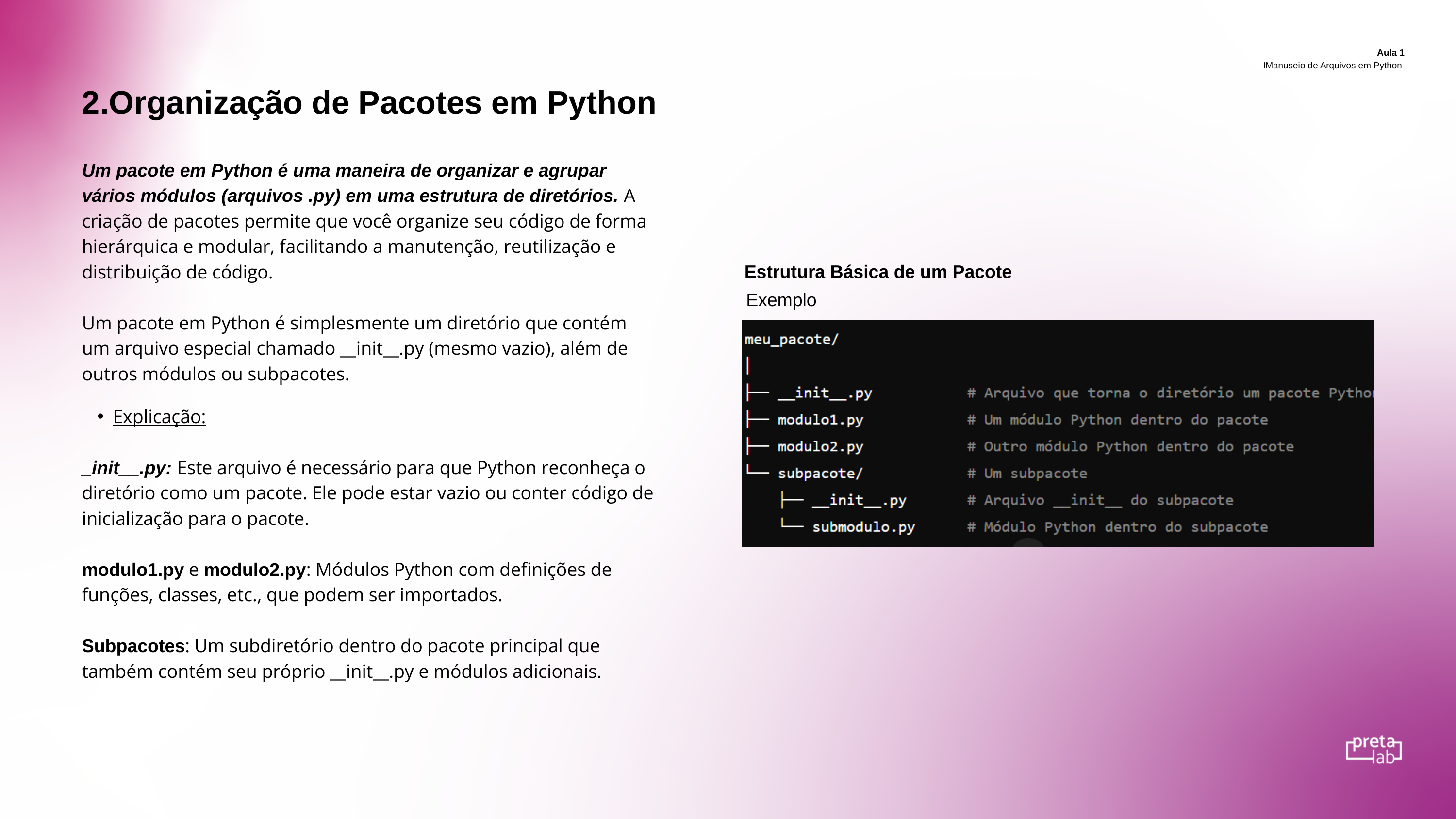

Aula 1
IManuseio de Arquivos em Python

2.Organização de Pacotes em Python
Um pacote em Python é uma maneira de organizar e agrupar vários módulos (arquivos .py) em uma estrutura de diretórios. A criação de pacotes permite que você organize seu código de forma hierárquica e modular, facilitando a manutenção, reutilização e distribuição de código.

Um pacote em Python é simplesmente um diretório que contém um arquivo especial chamado __init__.py (mesmo vazio), além de outros módulos ou subpacotes.

Estrutura Básica de um Pacote
Exemplo

Explicação:

_init__.py: Este arquivo é necessário para que Python reconheça o diretório como um pacote. Ele pode estar vazio ou conter código de inicialização para o pacote.

modulo1.py e modulo2.py: Módulos Python com definições de funções, classes, etc., que podem ser importados.

Subpacotes: Um subdiretório dentro do pacote principal que também contém seu próprio __init__.py e módulos adicionais.